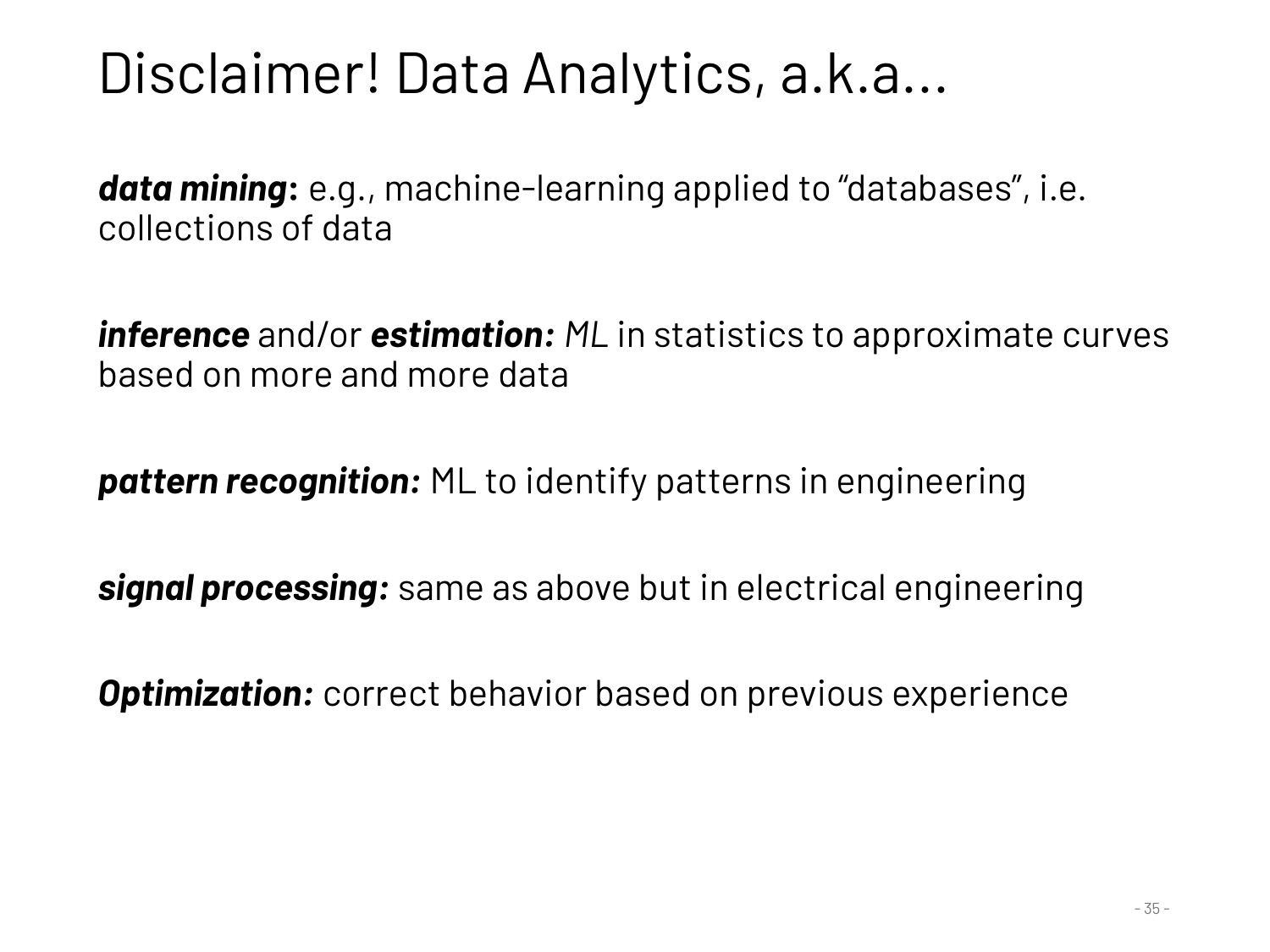

# Disclaimer! Data Analytics, a.k.a...
data mining: e.g., machine-learning applied to “databases”, i.e. collections of data

inference and/or estimation: ML in statistics to approximate curves based on more and more data

pattern recognition: ML to identify patterns in engineering

signal processing: same as above but in electrical engineering

Optimization: correct behavior based on previous experience
- 35 -